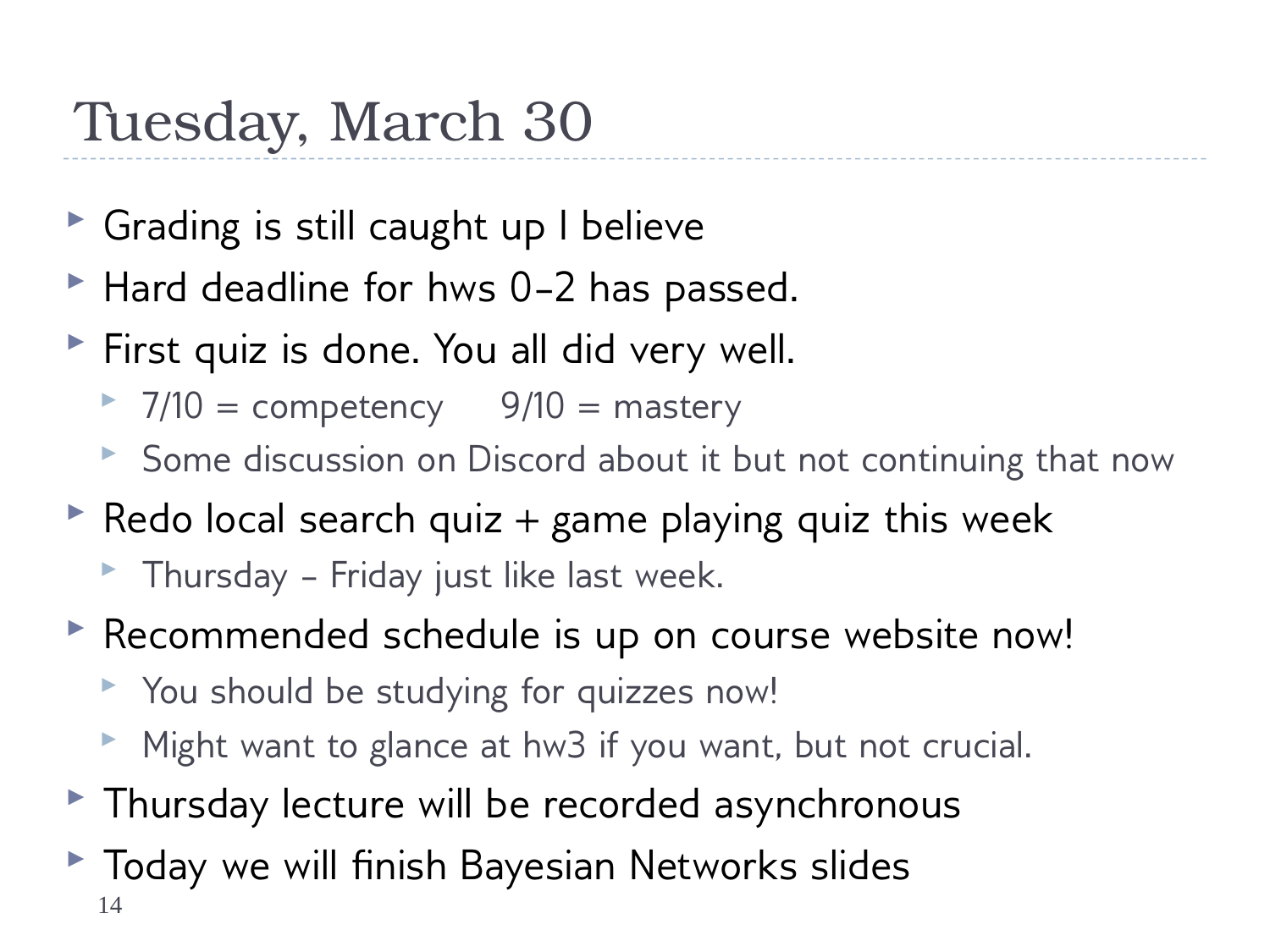

# Tuesday, March 30
Grading is still caught up I believe
Hard deadline for hws 0–2 has passed.
First quiz is done. You all did very well.
7/10 = competency		9/10 = mastery
Some discussion on Discord about it but not continuing that now
Redo local search quiz + game playing quiz this week
Thursday – Friday just like last week.
Recommended schedule is up on course website now!
You should be studying for quizzes now!
Might want to glance at hw3 if you want, but not crucial.
Thursday lecture will be recorded asynchronous
Today we will finish Bayesian Networks slides
14